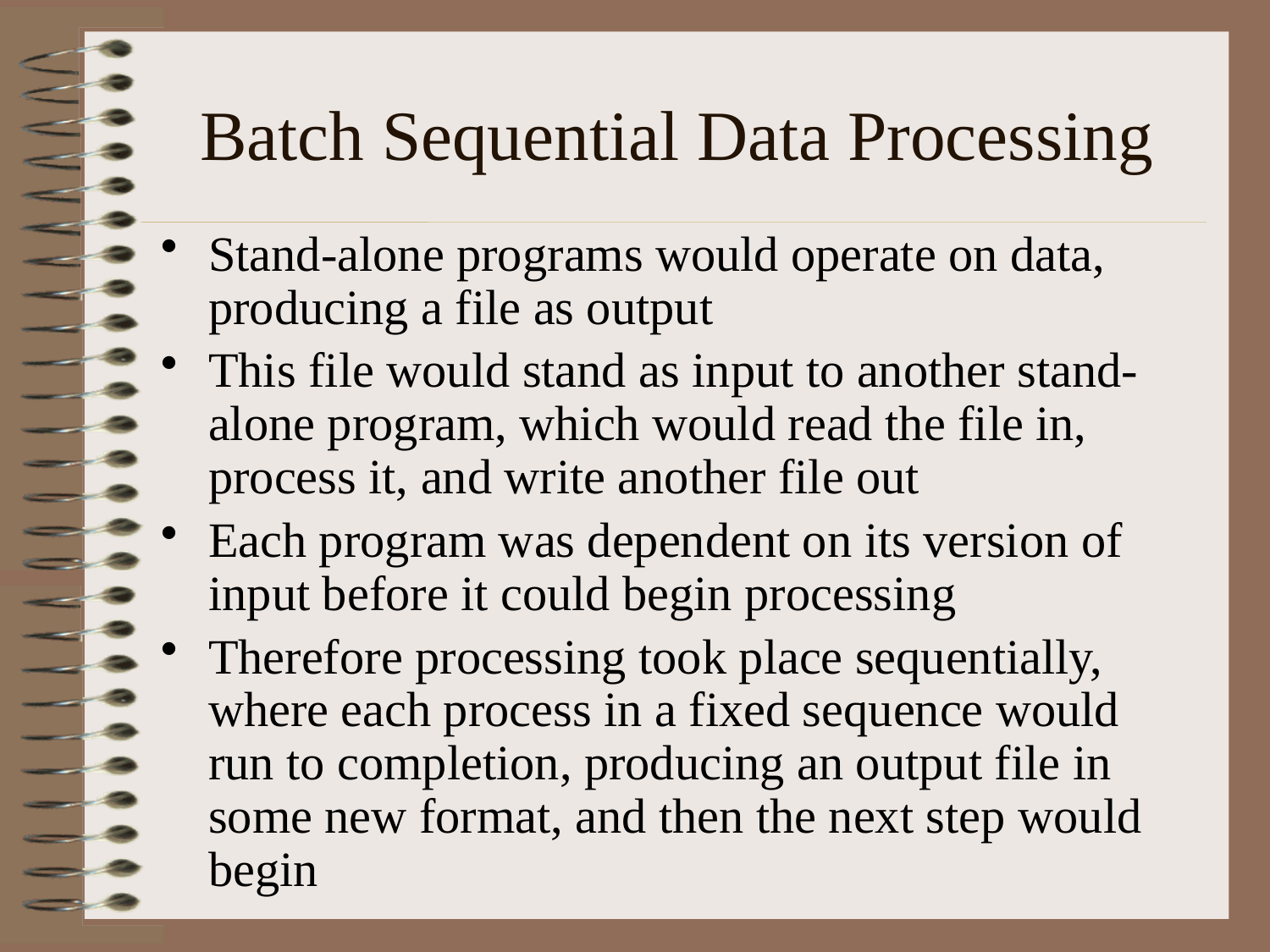

# Batch Sequential Data Processing
Stand-alone programs would operate on data, producing a file as output
This file would stand as input to another stand-alone program, which would read the file in, process it, and write another file out
Each program was dependent on its version of input before it could begin processing
Therefore processing took place sequentially, where each process in a fixed sequence would run to completion, producing an output file in some new format, and then the next step would begin